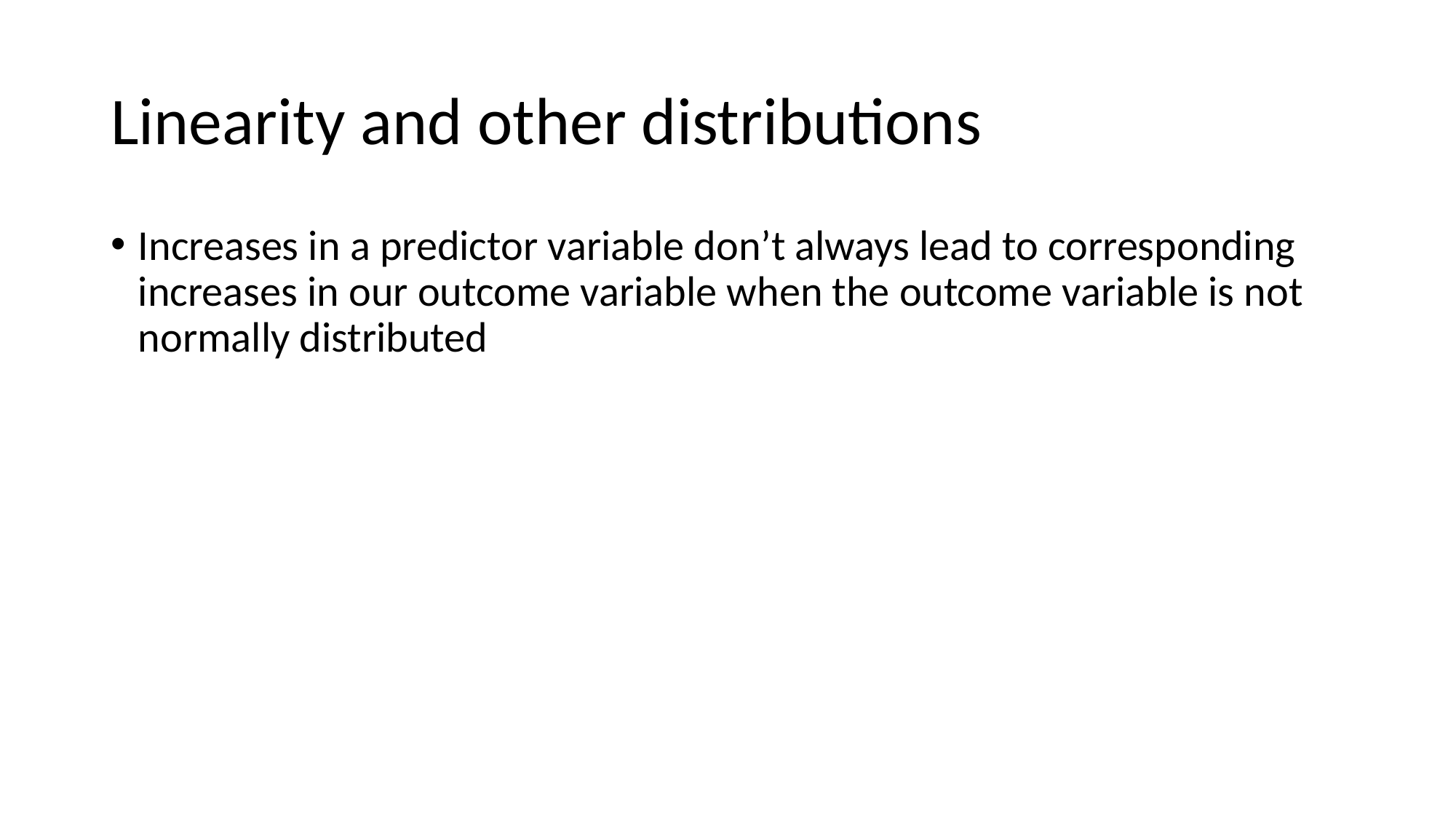

# Linearity and other distributions
Increases in a predictor variable don’t always lead to corresponding increases in our outcome variable when the outcome variable is not normally distributed